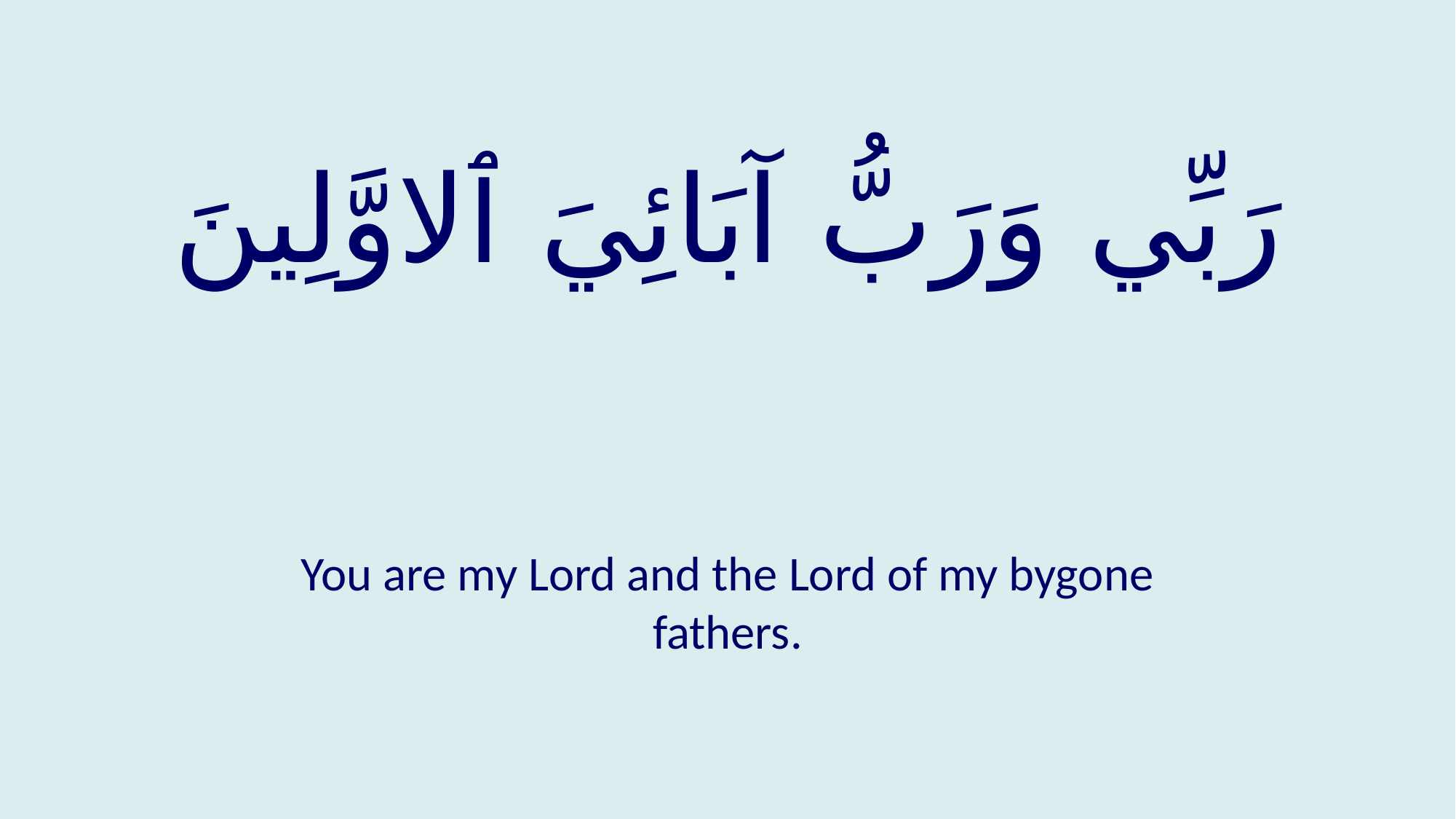

# رَبِّي وَرَبُّ آبَائِيَ ٱلاوَّلِينَ
You are my Lord and the Lord of my bygone fathers.